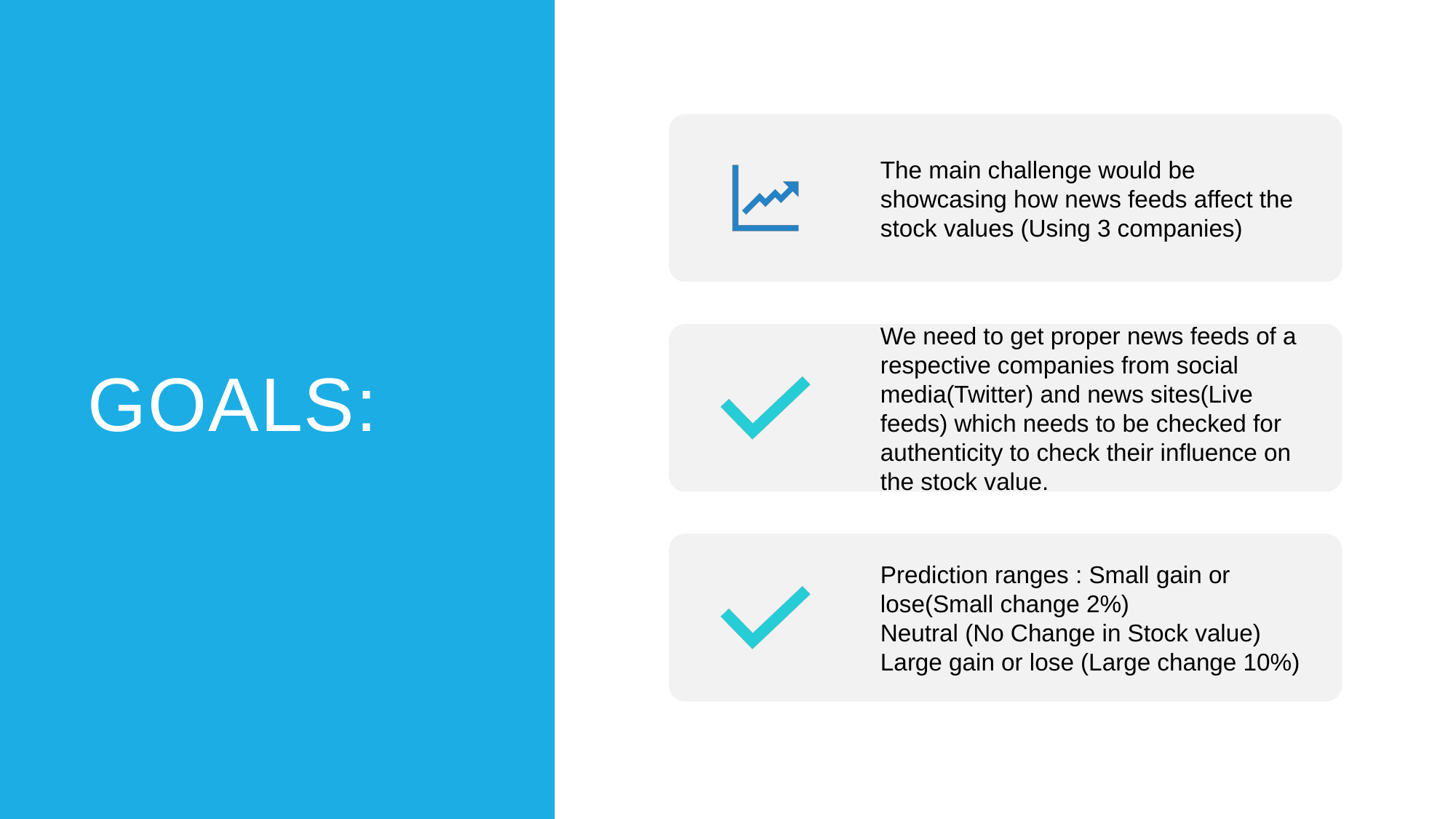

# Goals:
The main challenge would be showcasing how news feeds affect the stock values (Using 3 companies)
We need to get proper news feeds of a respective companies from social media(Twitter) and news sites(Live feeds) which needs to be checked for authenticity to check their influence on the stock value.
Prediction ranges : Small gain or lose(Small change 2%)
Neutral (No Change in Stock value)
Large gain or lose (Large change 10%)